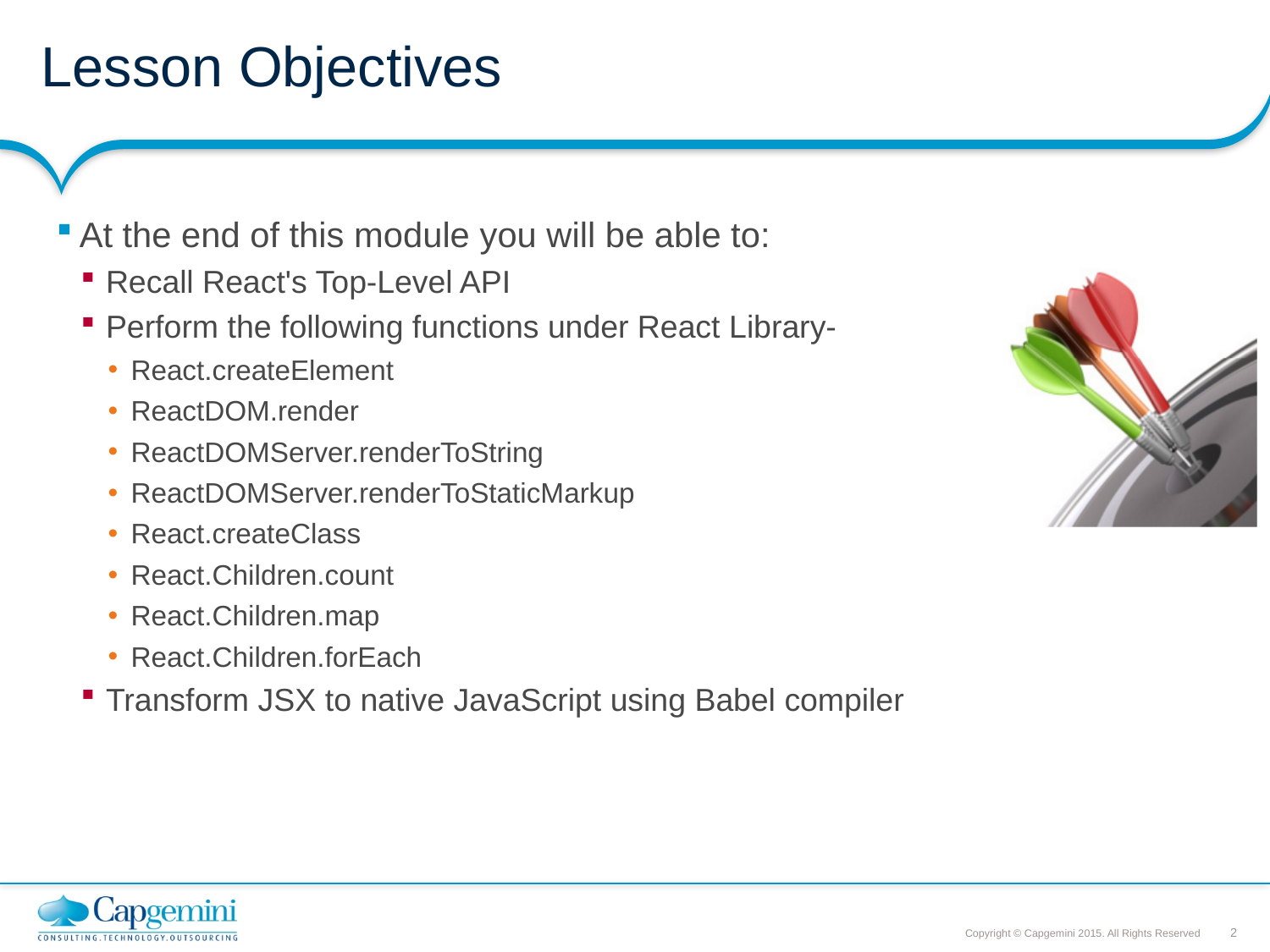

# Lesson Objectives
At the end of this module you will be able to:
Recall React's Top-Level API
Perform the following functions under React Library-
React.createElement
ReactDOM.render
ReactDOMServer.renderToString
ReactDOMServer.renderToStaticMarkup
React.createClass
React.Children.count
React.Children.map
React.Children.forEach
Transform JSX to native JavaScript using Babel compiler